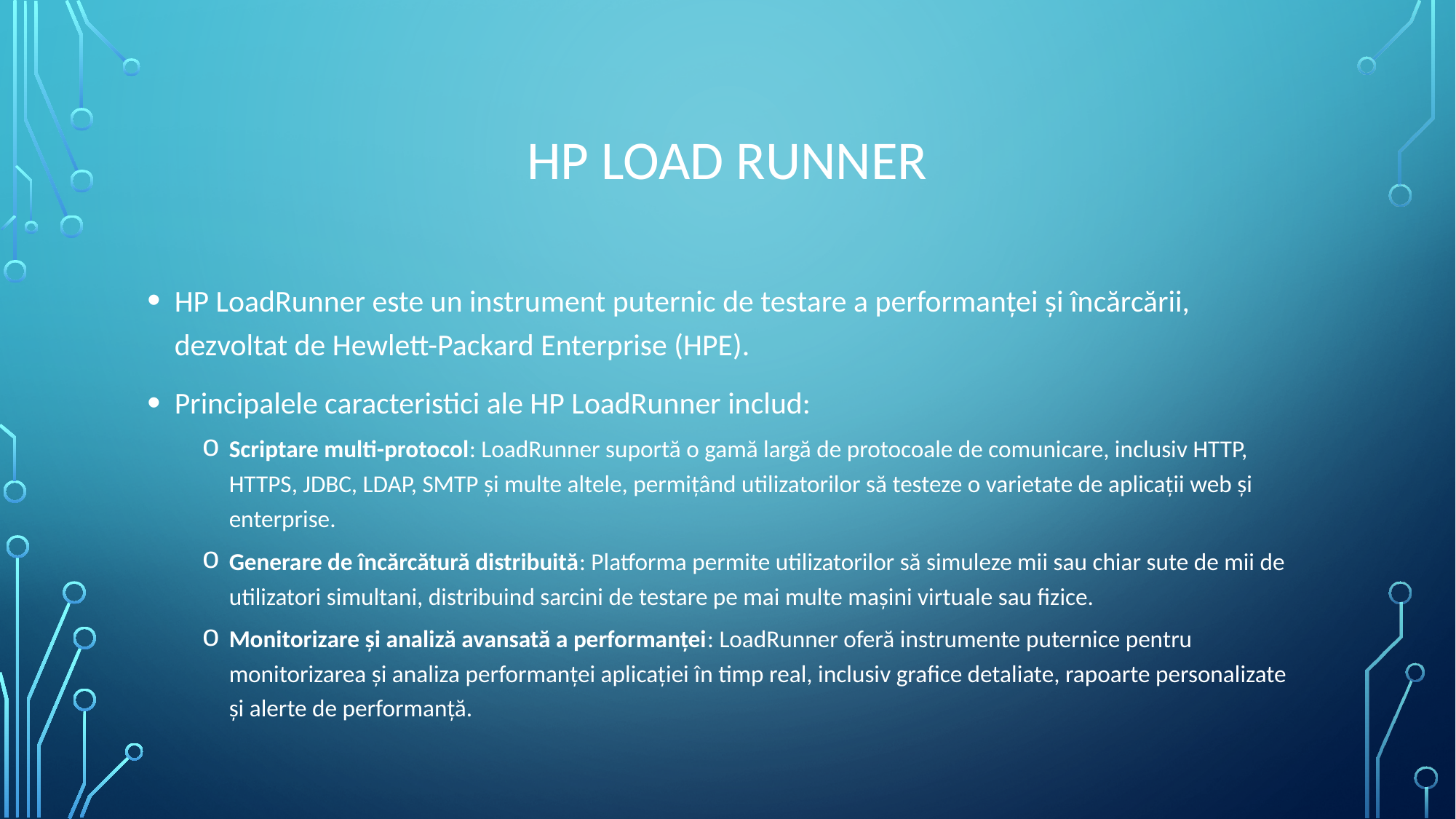

# HP Load Runner
HP LoadRunner este un instrument puternic de testare a performanței și încărcării, dezvoltat de Hewlett-Packard Enterprise (HPE).
Principalele caracteristici ale HP LoadRunner includ:
Scriptare multi-protocol: LoadRunner suportă o gamă largă de protocoale de comunicare, inclusiv HTTP, HTTPS, JDBC, LDAP, SMTP și multe altele, permițând utilizatorilor să testeze o varietate de aplicații web și enterprise.
Generare de încărcătură distribuită: Platforma permite utilizatorilor să simuleze mii sau chiar sute de mii de utilizatori simultani, distribuind sarcini de testare pe mai multe mașini virtuale sau fizice.
Monitorizare și analiză avansată a performanței: LoadRunner oferă instrumente puternice pentru monitorizarea și analiza performanței aplicației în timp real, inclusiv grafice detaliate, rapoarte personalizate și alerte de performanță.